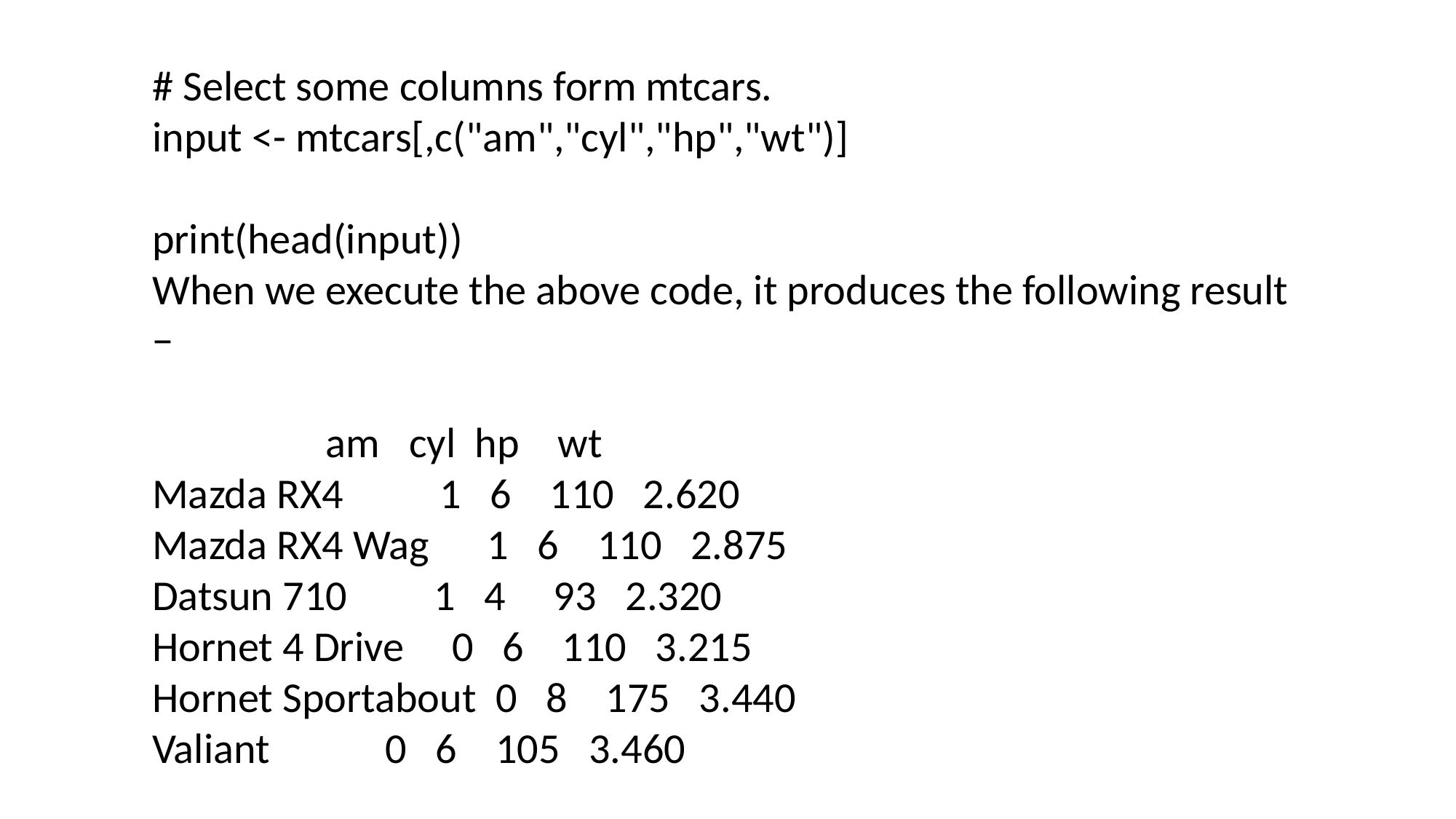

# Select some columns form mtcars.
input <- mtcars[,c("am","cyl","hp","wt")]

print(head(input))
When we execute the above code, it produces the following result −

                  am   cyl  hp    wt
Mazda RX4          1   6    110   2.620
Mazda RX4 Wag      1   6    110   2.875
Datsun 710         1   4     93   2.320
Hornet 4 Drive     0   6    110   3.215
Hornet Sportabout  0   8    175   3.440
Valiant            0   6    105   3.460